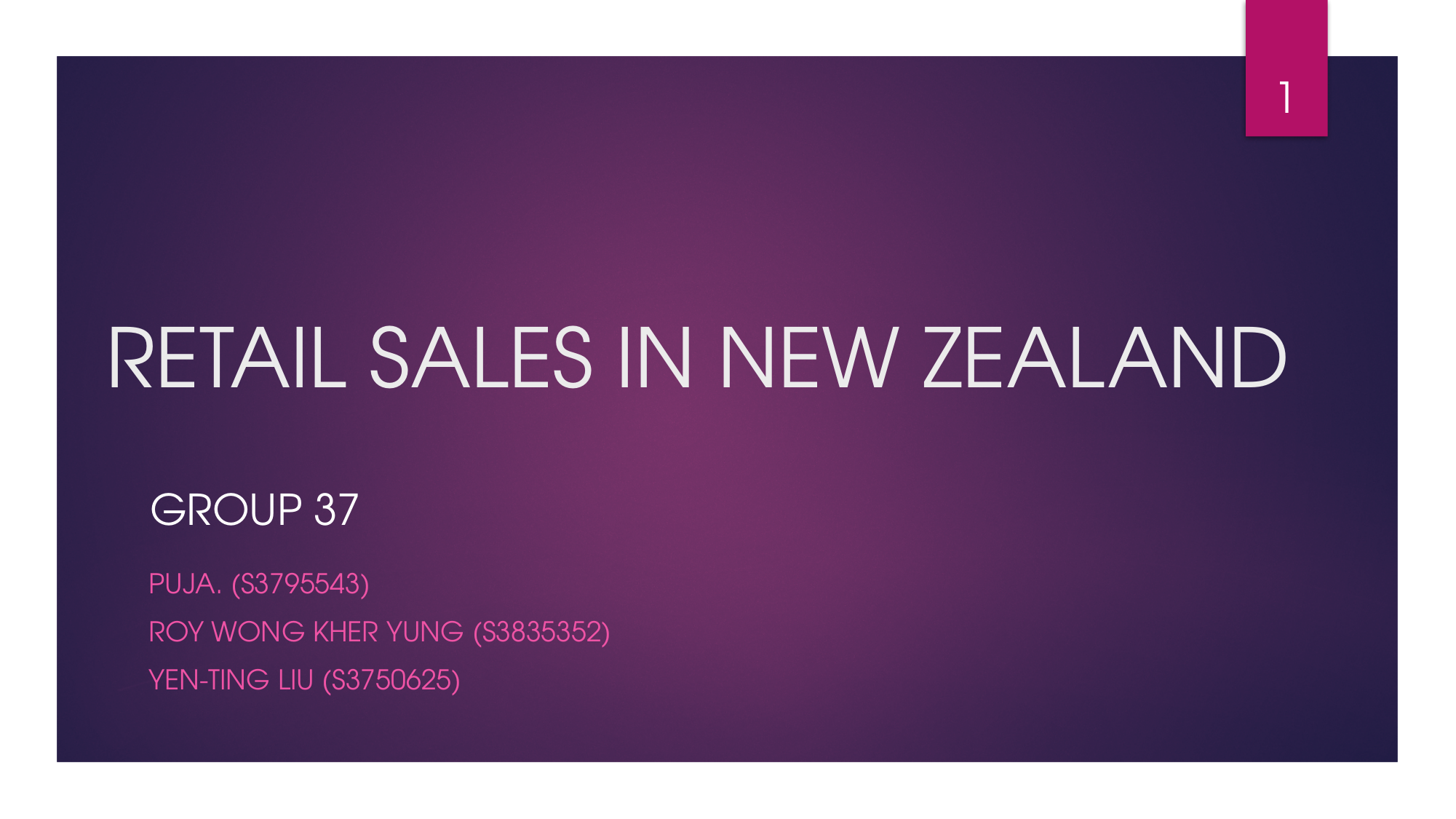

1
# RETAIL SALES IN NEW ZEALAND
GROUP 37
PUJA. (S3795543)
ROY WONG KHER YUNG (S3835352)
YEN-TING LIU (S3750625)